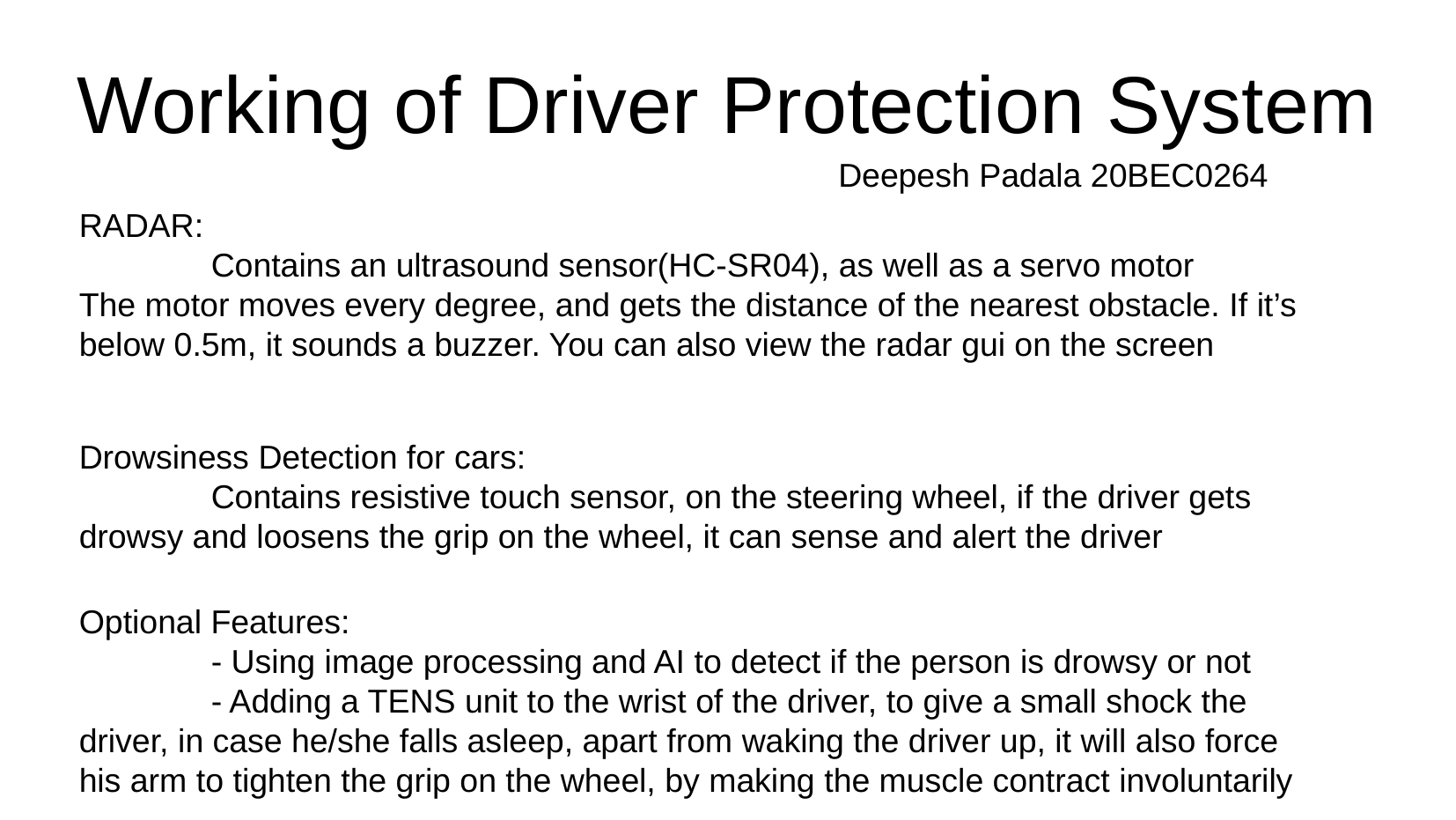

Working of Driver Protection System
Deepesh Padala 20BEC0264
RADAR:
	Contains an ultrasound sensor(HC-SR04), as well as a servo motor
The motor moves every degree, and gets the distance of the nearest obstacle. If it’s below 0.5m, it sounds a buzzer. You can also view the radar gui on the screen
Drowsiness Detection for cars:
	Contains resistive touch sensor, on the steering wheel, if the driver gets drowsy and loosens the grip on the wheel, it can sense and alert the driver

Optional Features:
	- Using image processing and AI to detect if the person is drowsy or not
	- Adding a TENS unit to the wrist of the driver, to give a small shock the driver, in case he/she falls asleep, apart from waking the driver up, it will also force his arm to tighten the grip on the wheel, by making the muscle contract involuntarily